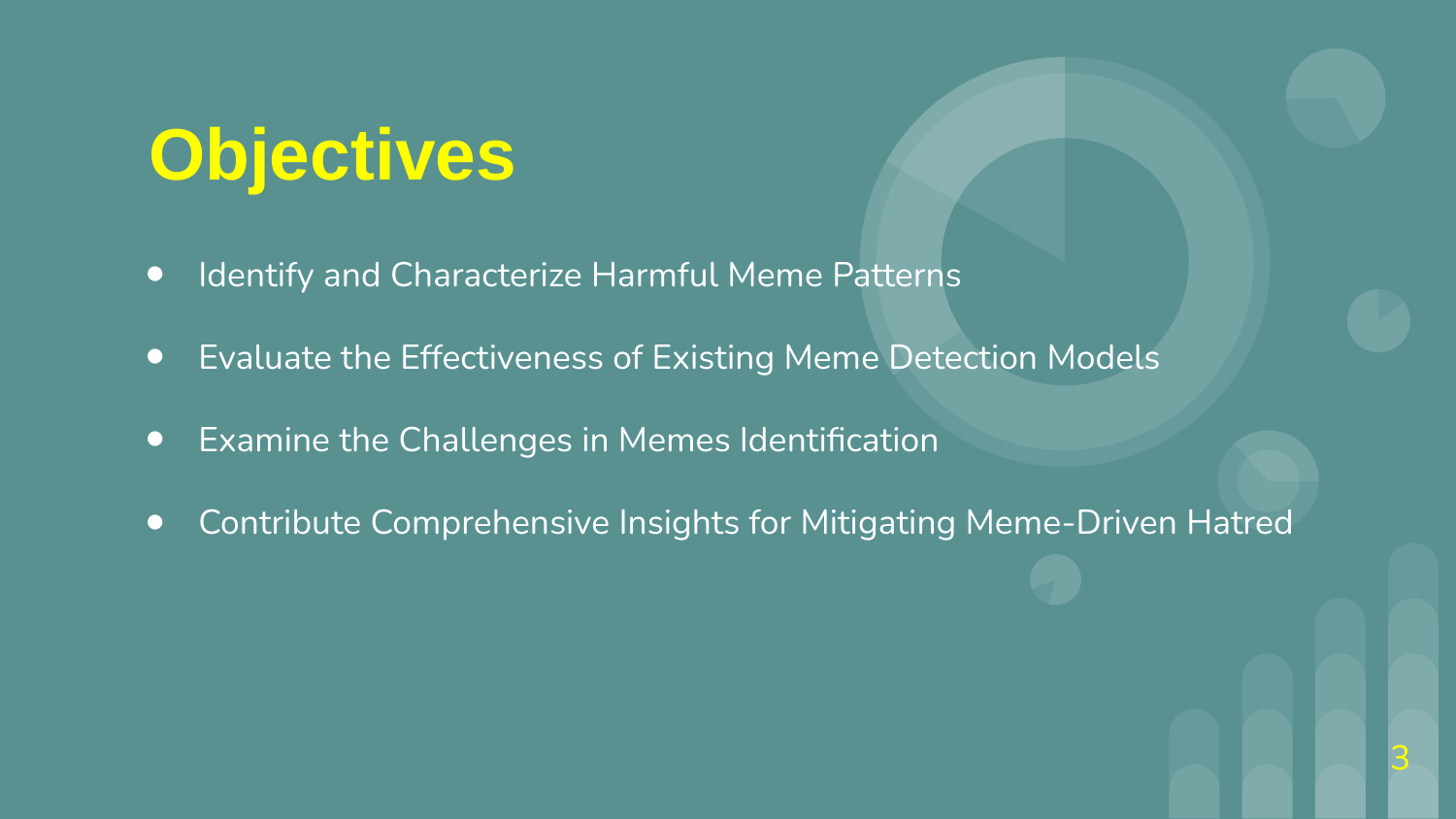

# Objectives
Identify and Characterize Harmful Meme Patterns

Evaluate the Effectiveness of Existing Meme Detection Models

Examine the Challenges in Memes Identification

Contribute Comprehensive Insights for Mitigating Meme-Driven Hatred

3